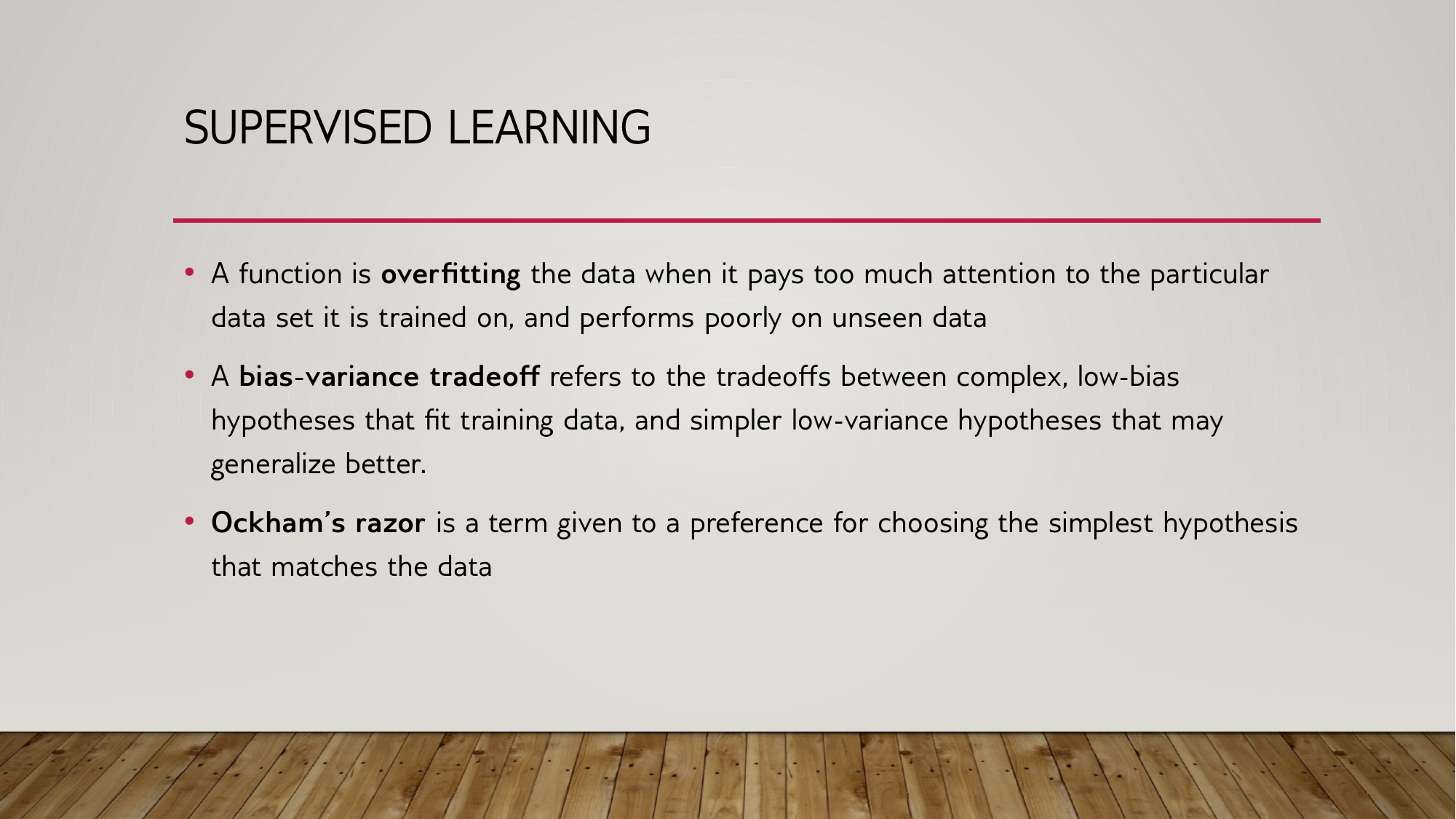

# Supervised learning
A function is overfitting the data when it pays too much attention to the particular data set it is trained on, and performs poorly on unseen data
A bias-variance tradeoff refers to the tradeoffs between complex, low-bias hypotheses that fit training data, and simpler low-variance hypotheses that may generalize better.
Ockham’s razor is a term given to a preference for choosing the simplest hypothesis that matches the data